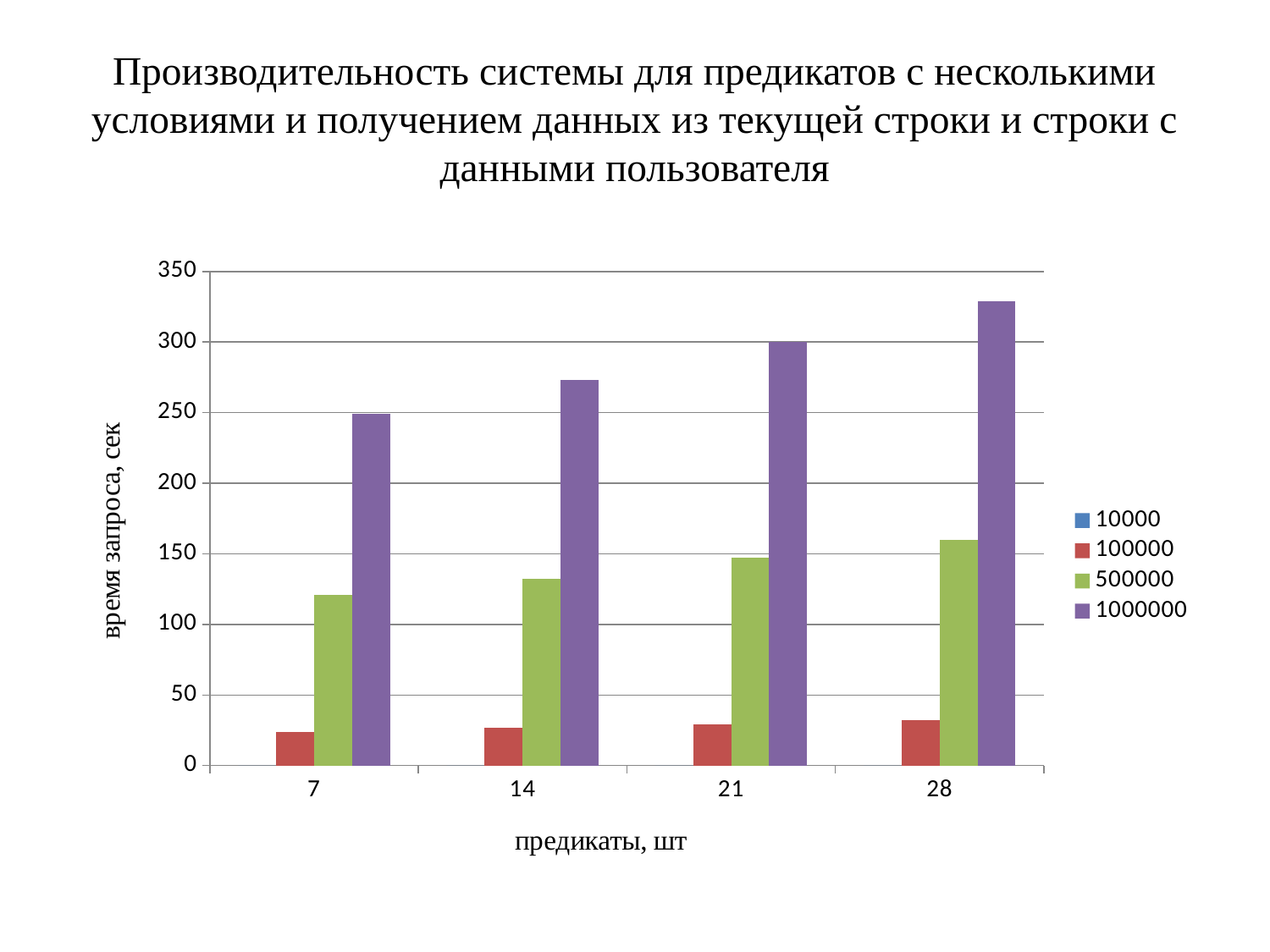

# Производительность системы для предикатов с несколькими условиями и получением данных из текущей строки и строки с данными пользователя

### Chart

| Category | 10000 | 100000 | 500000 | 1000000 |
|---|---|---|---|---|
| 7 | 0.0 | 24.0 | 121.0 | 249.0 |
| 14 | 0.0 | 27.0 | 132.0 | 273.0 |
| 21 | 0.0 | 29.0 | 147.0 | 300.0 |
| 28 | 0.0 | 32.0 | 160.0 | 329.0 |